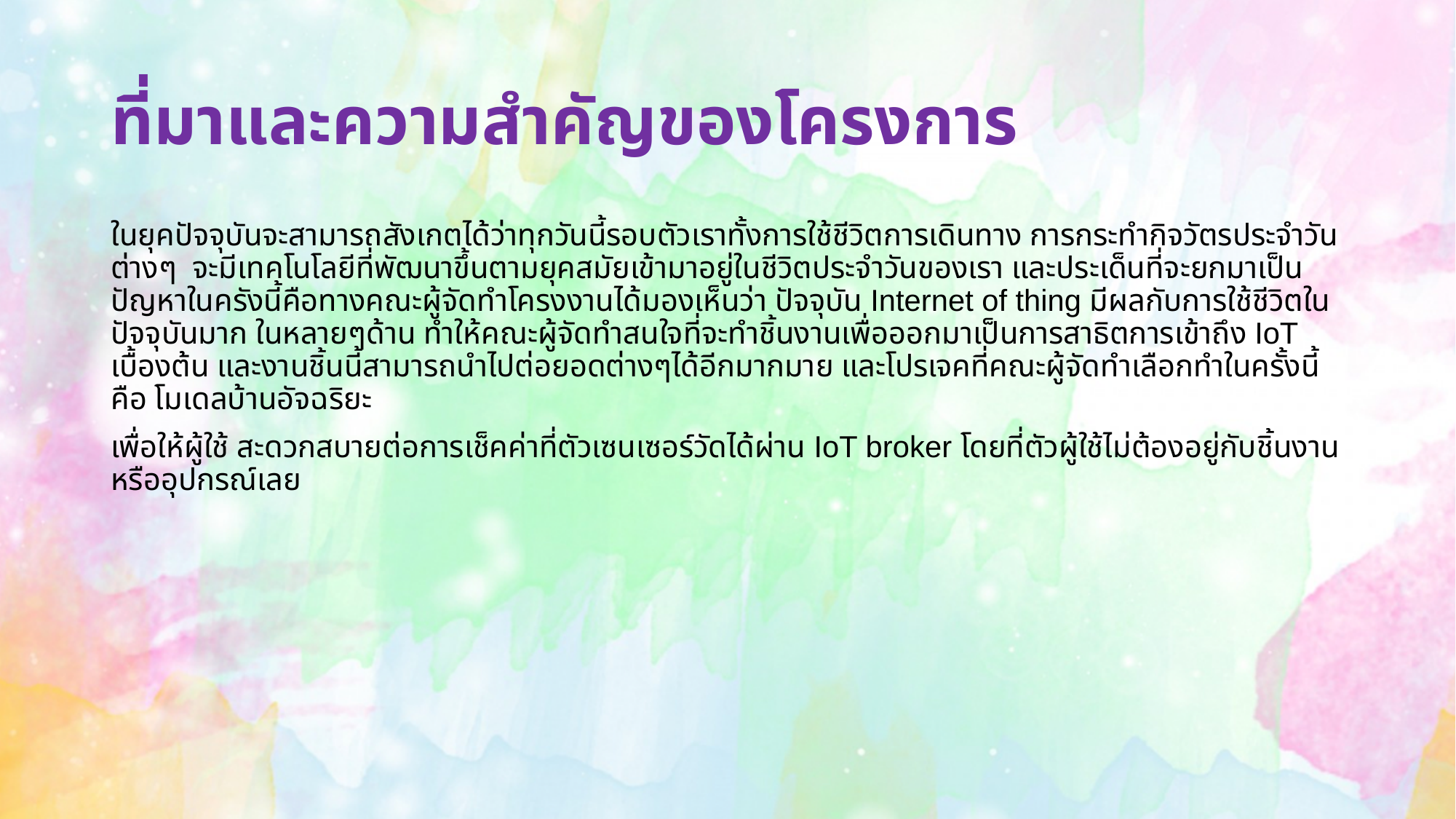

# ที่มาและความสำคัญของโครงการ
ในยุคปัจจุบันจะสามารถสังเกตได้ว่าทุกวันนี้รอบตัวเราทั้งการใช้ชีวิตการเดินทาง การกระทำกิจวัตรประจำวันต่างๆ  จะมีเทคโนโลยีที่พัฒนาขึ้นตามยุคสมัยเข้ามาอยู่ในชีวิตประจำวันของเรา และประเด็นที่จะยกมาเป็นปัญหาในครังนี้คือทางคณะผู้จัดทำโครงงานได้มองเห็นว่า ปัจจุบัน Internet of thing มีผลกับการใช้ชีวิตในปัจจุบันมาก ในหลายๆด้าน ทำให้คณะผู้จัดทำสนใจที่จะทำชิ้นงานเพื่อออกมาเป็นการสาธิตการเข้าถึง IoT เบื้องต้น และงานชิ้นนี้สามารถนำไปต่อยอดต่างๆได้อีกมากมาย และโปรเจคที่คณะผู้จัดทำเลือกทำในครั้งนี้คือ โมเดลบ้านอัจฉริยะ
เพื่อให้ผู้ใช้ สะดวกสบายต่อการเช็คค่าที่ตัวเซนเซอร์วัดได้ผ่าน IoT broker โดยที่ตัวผู้ใช้ไม่ต้องอยู่กับชิ้นงานหรืออุปกรณ์เลย